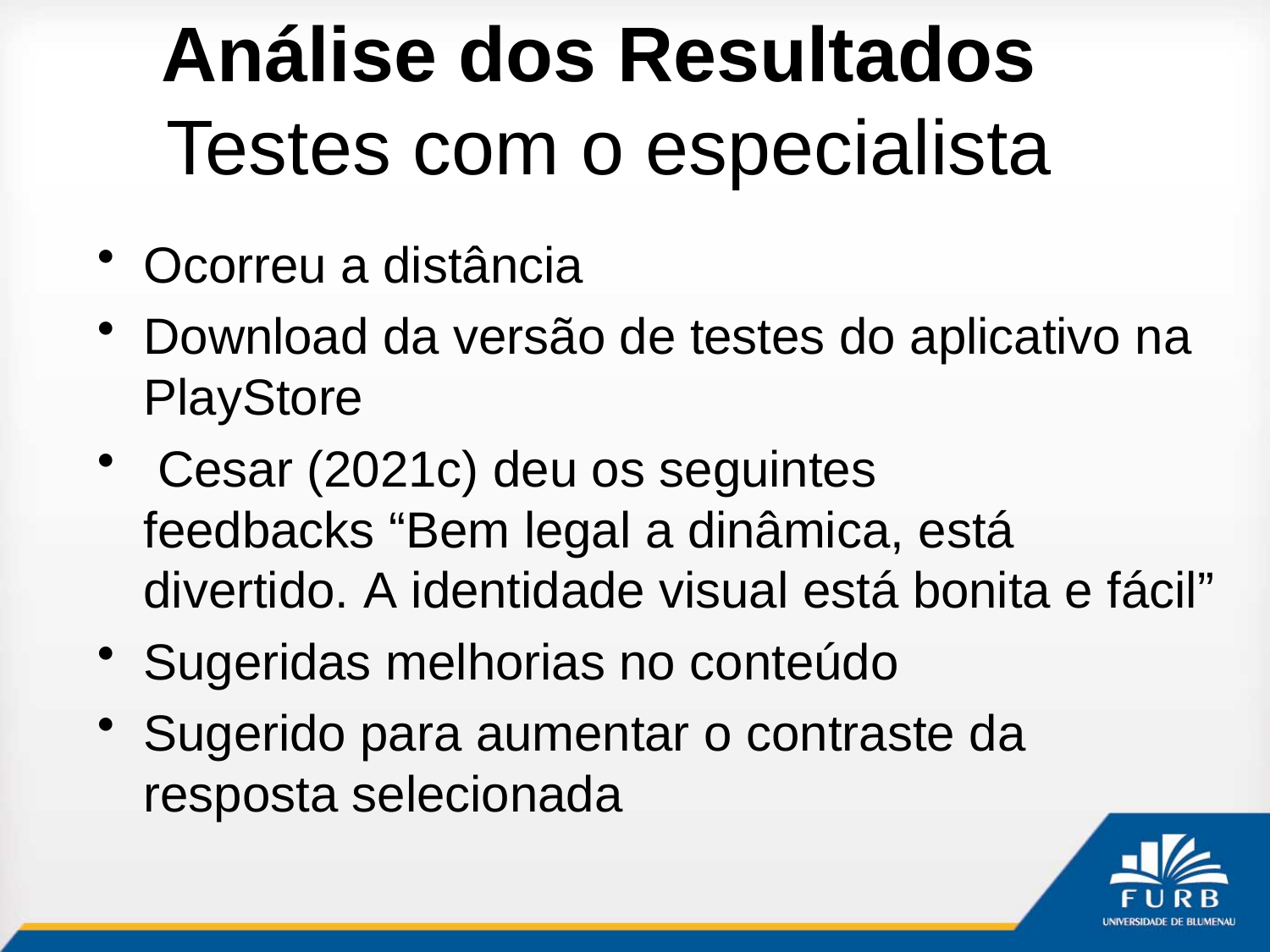

# Análise dos Resultados  Testes com o especialista

Ocorreu a distância
Download da versão de testes do aplicativo na PlayStore
 Cesar (2021c) deu os seguintes feedbacks “Bem legal a dinâmica, está divertido. A identidade visual está bonita e fácil”
Sugeridas melhorias no conteúdo
Sugerido para aumentar o contraste da resposta selecionada